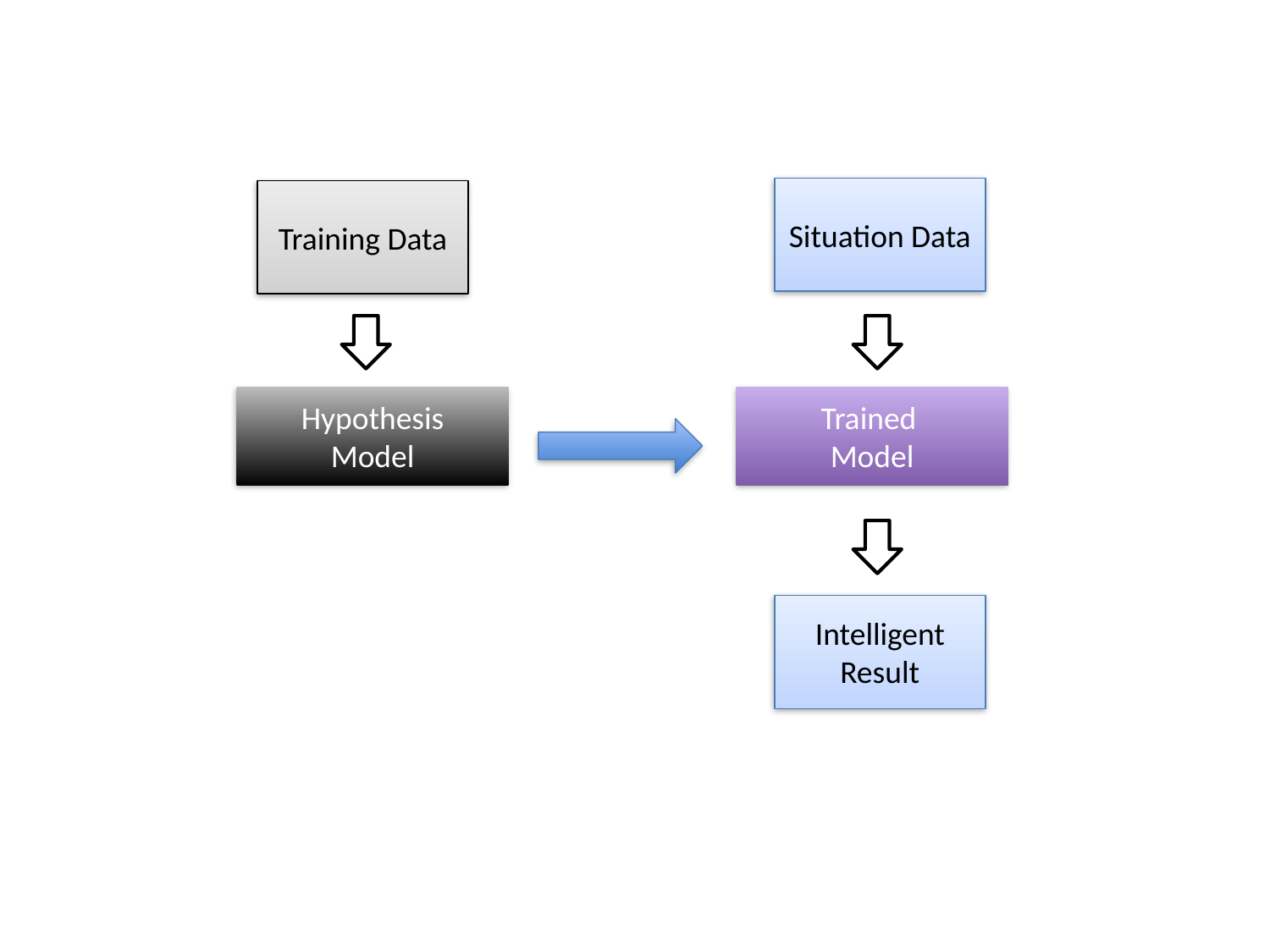

Situation Data
Training Data

Hypothesis
Model
Trained
Model

Intelligent Result